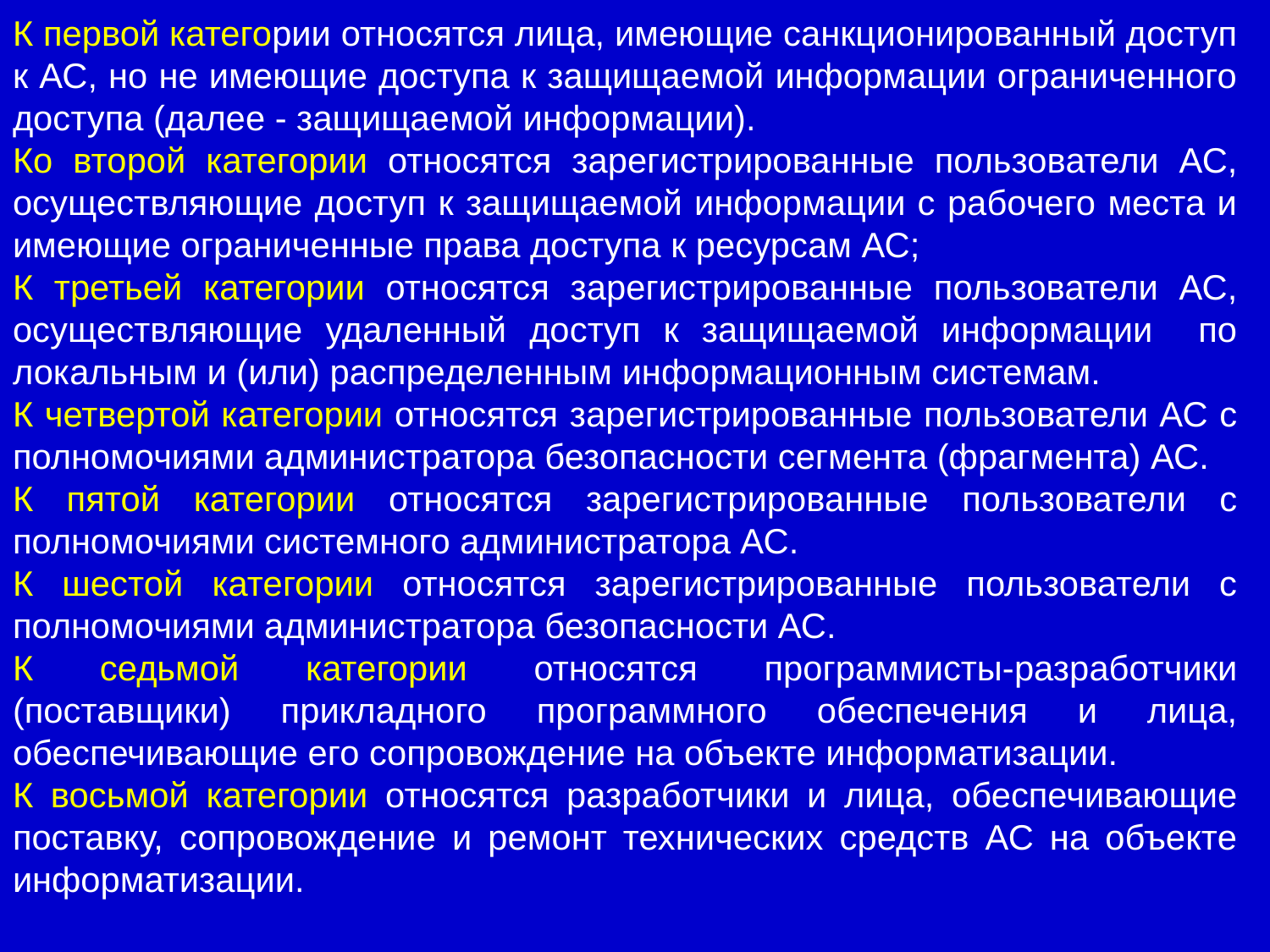

К первой категории относятся лица, имеющие санкционированный доступ к АС, но не имеющие доступа к защищаемой информации ограниченного доступа (далее - защищаемой информации).
Ко второй категории относятся зарегистрированные пользователи АС, осуществляющие доступ к защищаемой информации с рабочего места и имеющие ограниченные права доступа к ресурсам АС;
К третьей категории относятся зарегистрированные пользователи АС, осуществляющие удаленный доступ к защищаемой информации  по локальным и (или) распределенным информационным системам.
К четвертой категории относятся зарегистрированные пользователи АС с полномочиями администратора безопасности сегмента (фрагмента) АС.
К пятой категории относятся зарегистрированные пользователи с полномочиями системного администратора АС.
К шестой категории относятся зарегистрированные пользователи с полномочиями администратора безопасности АС.
К седьмой категории относятся программисты-разработчики (поставщики) прикладного программного обеспечения и лица, обеспечивающие его сопровождение на объекте информатизации.
К восьмой категории относятся разработчики и лица, обеспечивающие поставку, сопровождение и ремонт технических средств АС на объекте информатизации.